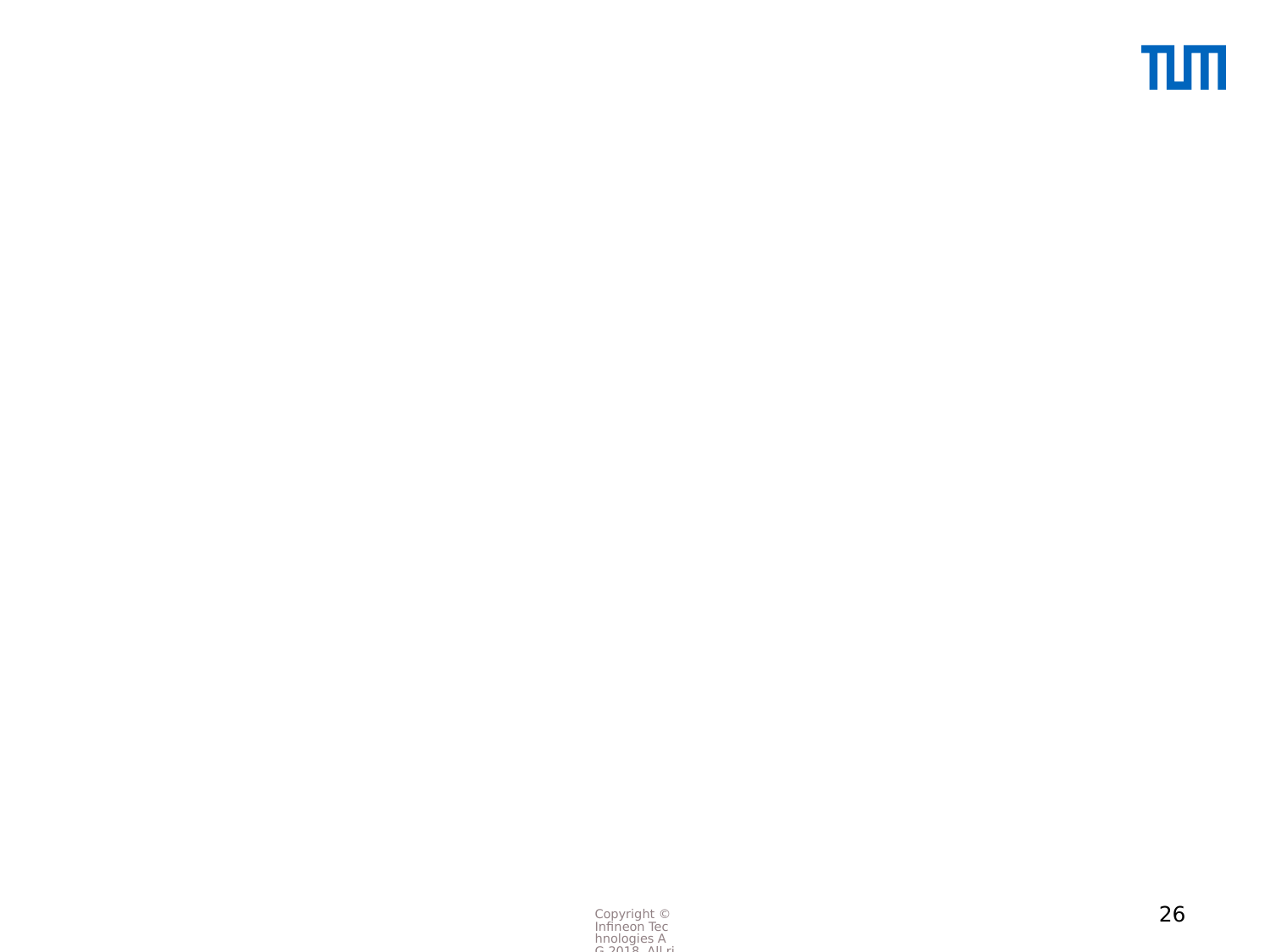

#

Copyright © Infineon Technologies AG 2018. All rights reserved.
26